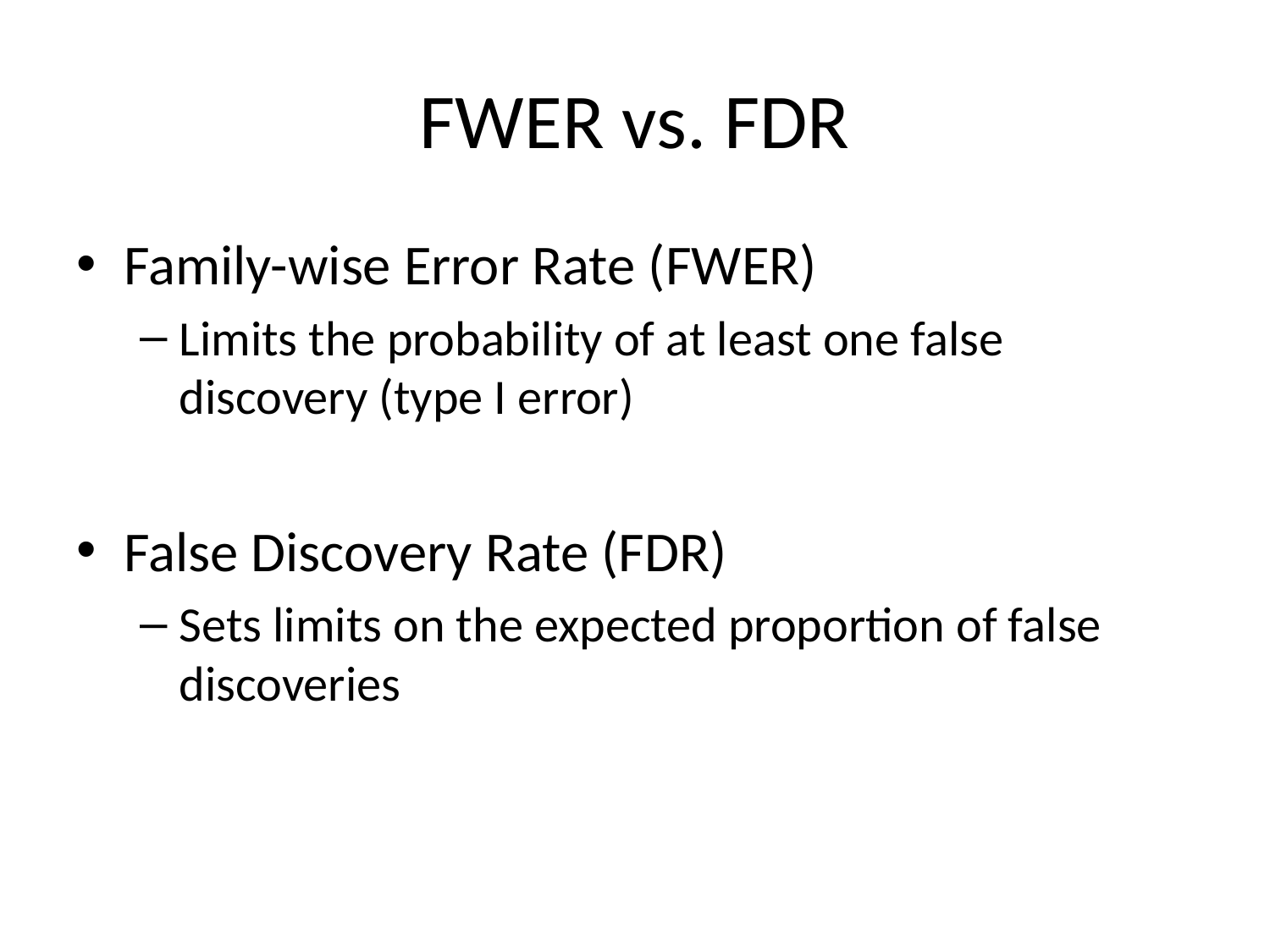

# FWER vs. FDR
Family-wise Error Rate (FWER)
Limits the probability of at least one false discovery (type I error)

False Discovery Rate (FDR)
Sets limits on the expected proportion of false discoveries